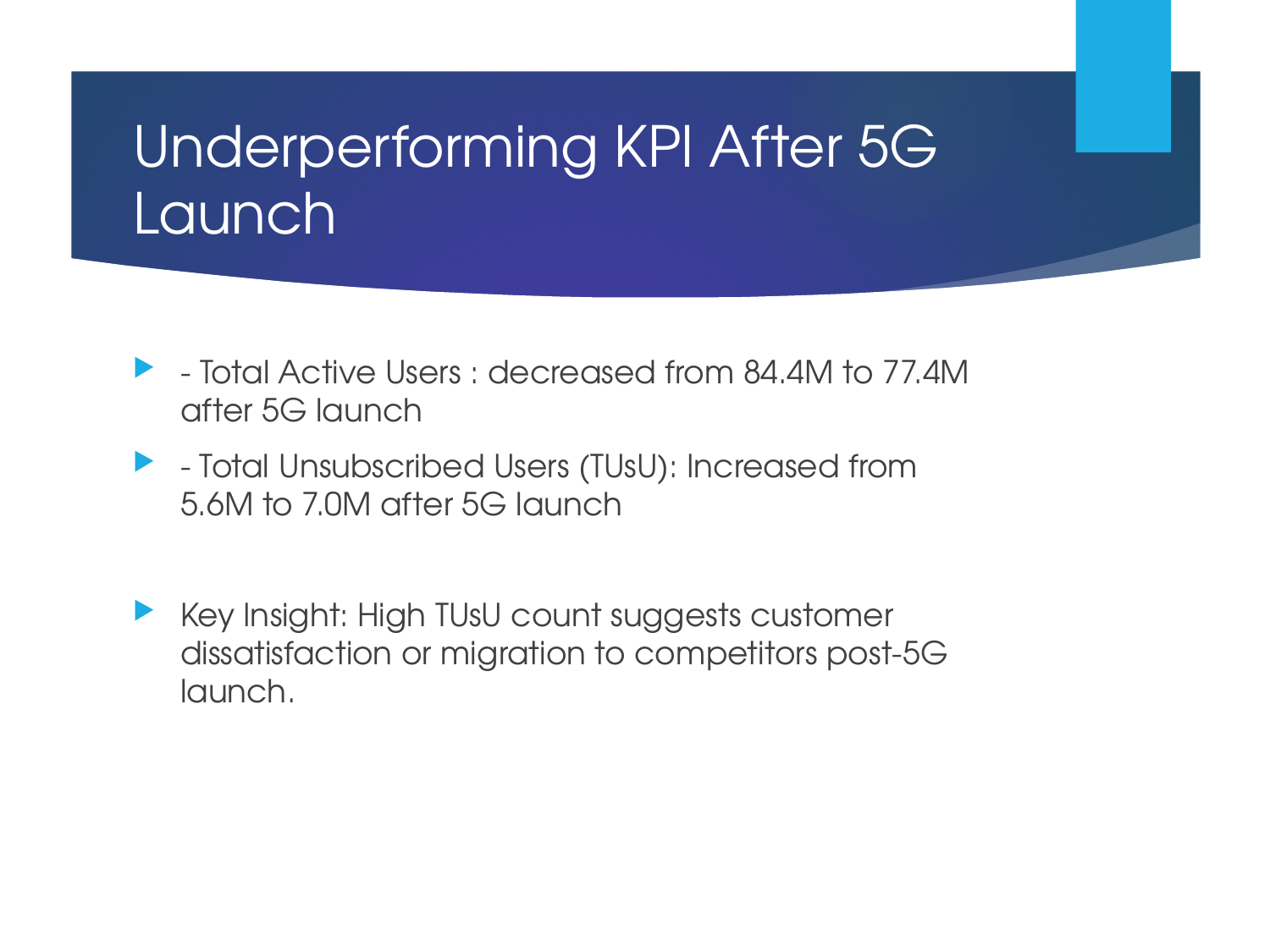

# Underperforming KPI After 5G Launch
- Total Active Users : decreased from 84.4M to 77.4M after 5G launch
- Total Unsubscribed Users (TUsU): Increased from 5.6M to 7.0M after 5G launch

Key Insight: High TUsU count suggests customer dissatisfaction or migration to competitors post-5G launch.